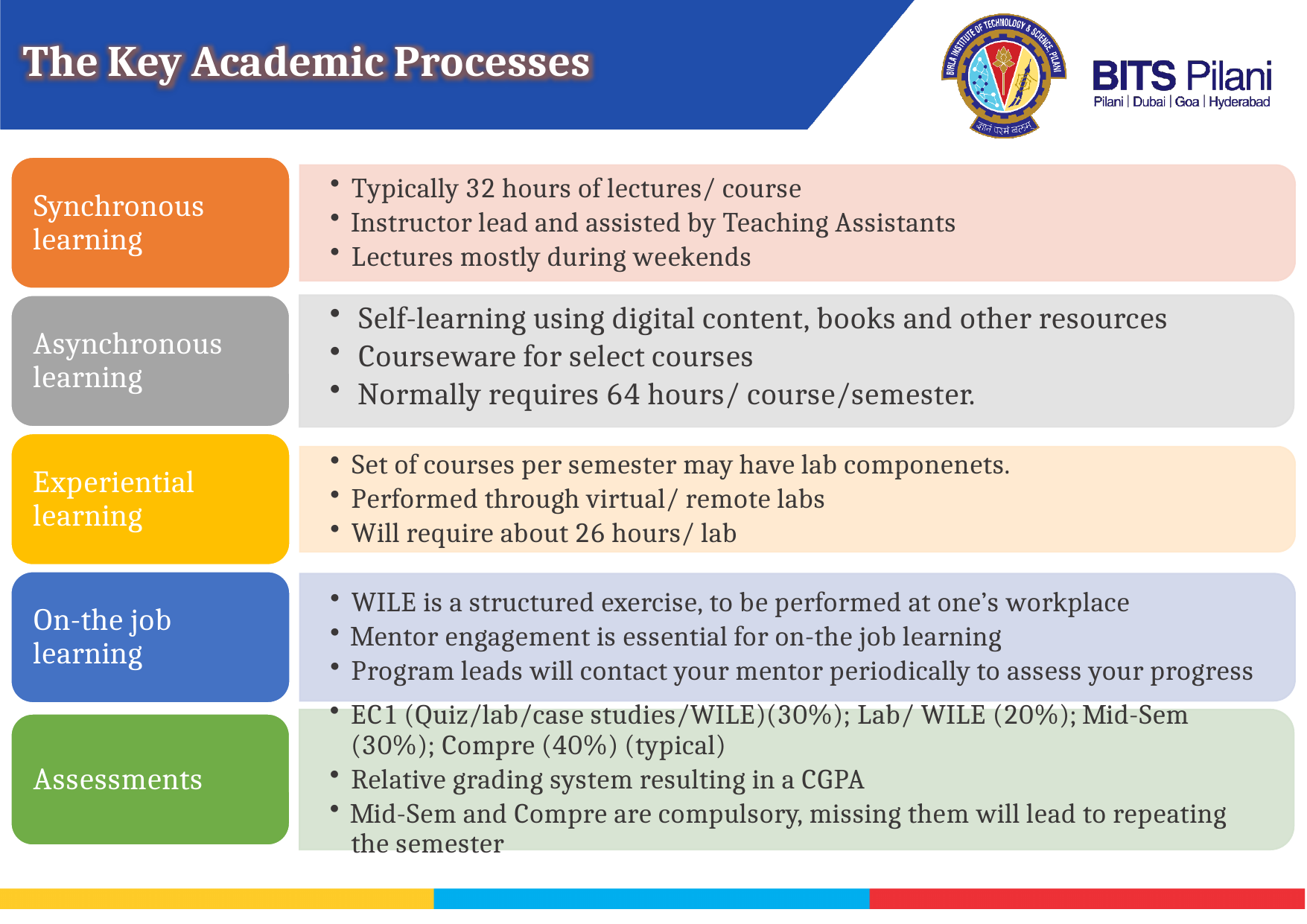

The Key Academic Processes
Typically 32 hours of lectures/ course
Instructor lead and assisted by Teaching Assistants
Lectures mostly during weekends
Synchronous learning
Self-learning using digital content, books and other resources
Courseware for select courses
Normally requires 64 hours/ course/semester.
Asynchronous learning
Set of courses per semester may have lab componenets.
Performed through virtual/ remote labs
Will require about 26 hours/ lab
Experiential learning
WILE is a structured exercise, to be performed at one’s workplace
Mentor engagement is essential for on-the job learning
Program leads will contact your mentor periodically to assess your progress
On-the job learning
EC1 (Quiz/lab/case studies/WILE)(30%); Lab/ WILE (20%); Mid-Sem (30%); Compre (40%) (typical)
Relative grading system resulting in a CGPA
Mid-Sem and Compre are compulsory, missing them will lead to repeating the semester
Assessments